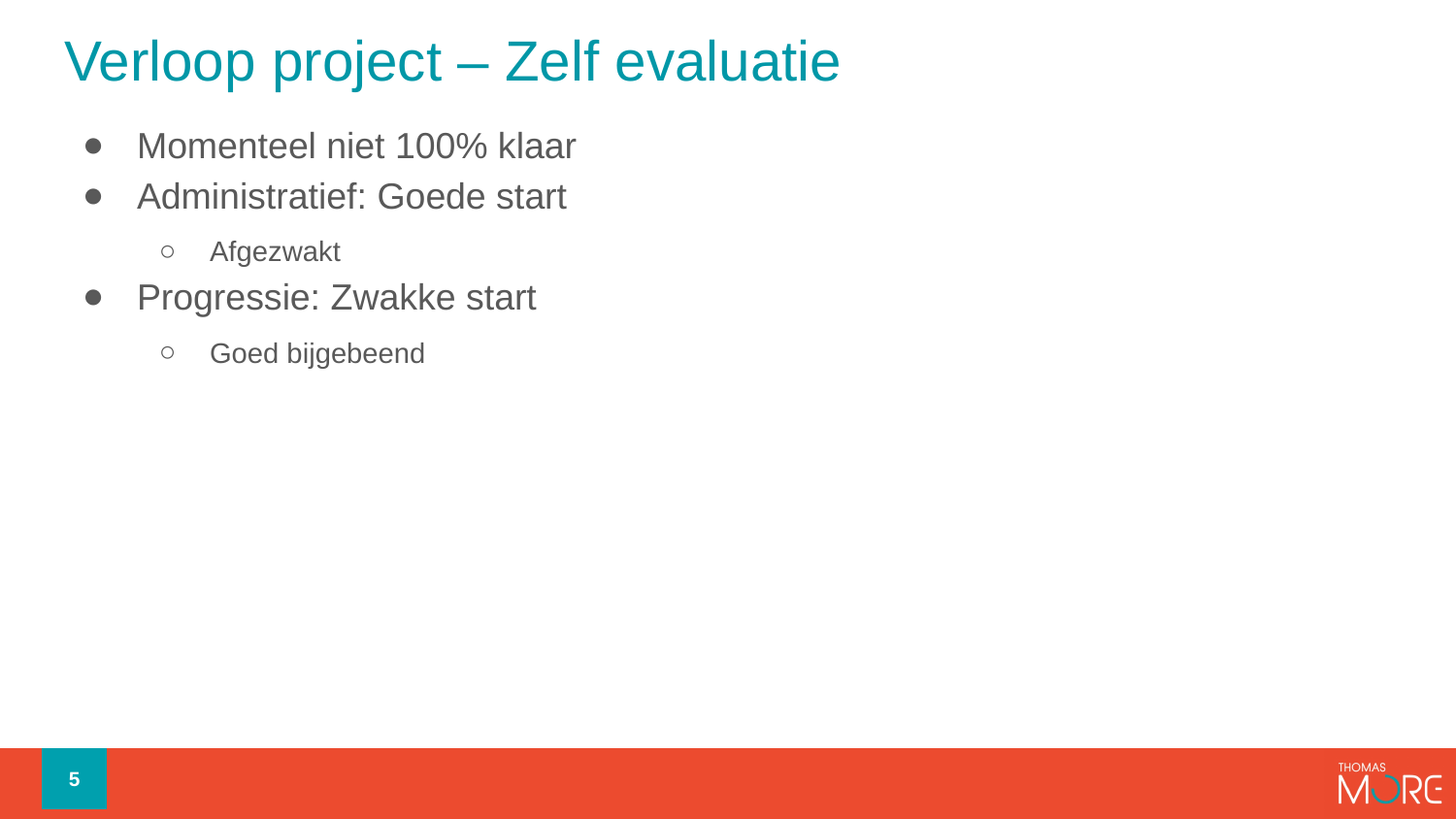

# Verloop project – Zelf evaluatie
Momenteel niet 100% klaar
Administratief: Goede start
Afgezwakt
Progressie: Zwakke start
Goed bijgebeend

5